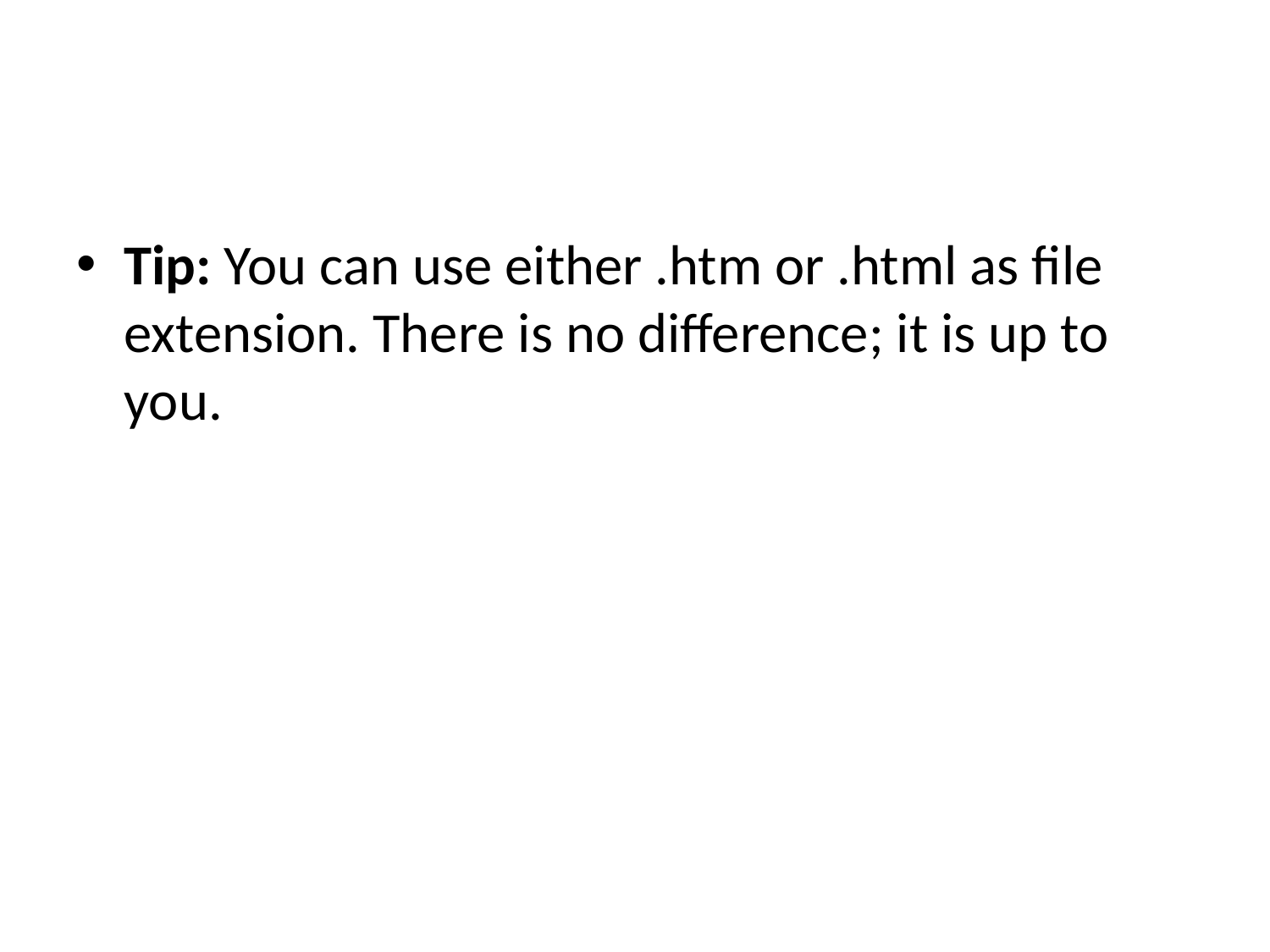

#
Tip: You can use either .htm or .html as file extension. There is no difference; it is up to you.